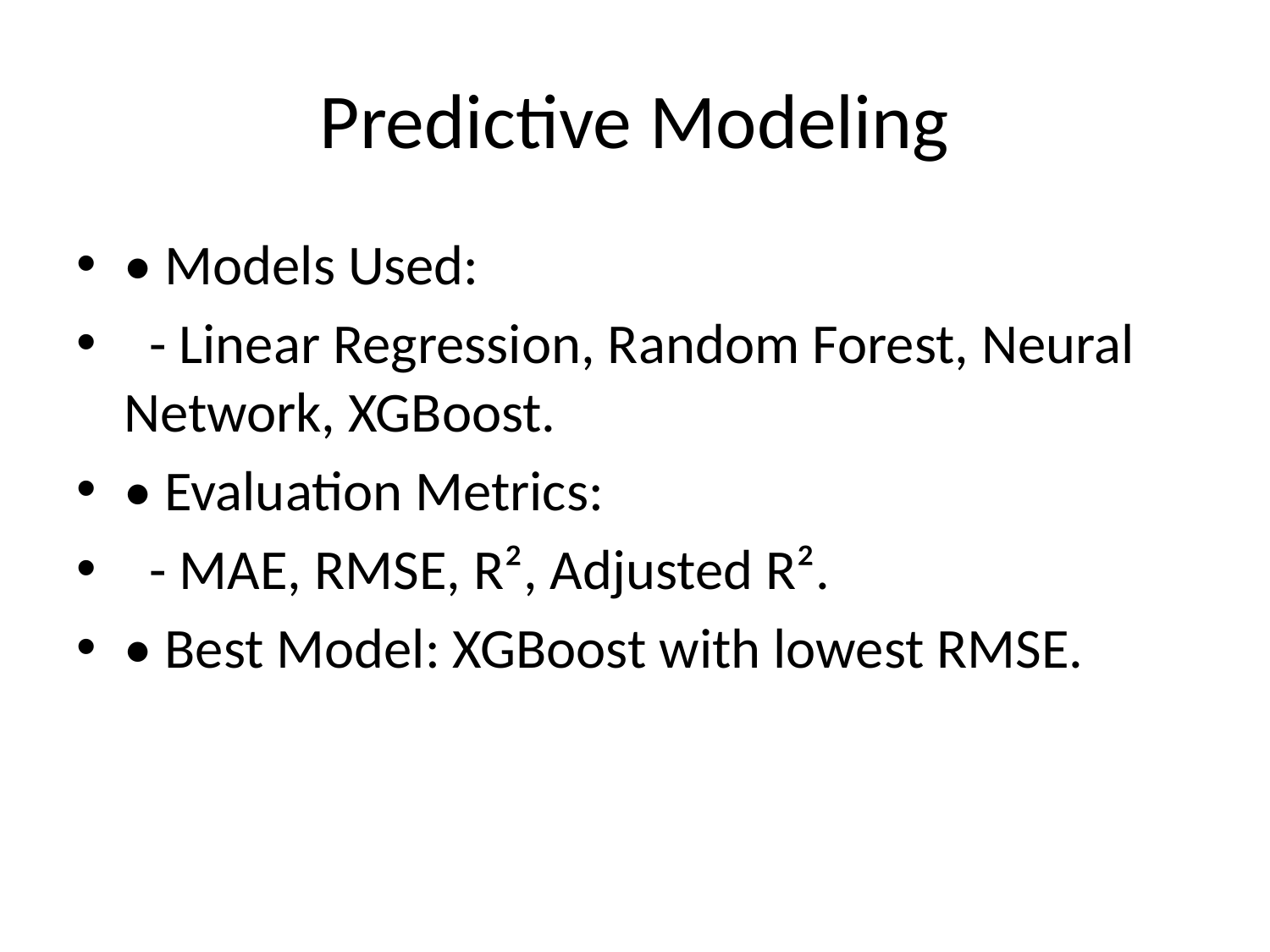

# Predictive Modeling
• Models Used:
  - Linear Regression, Random Forest, Neural Network, XGBoost.
• Evaluation Metrics:
  - MAE, RMSE, R², Adjusted R².
• Best Model: XGBoost with lowest RMSE.